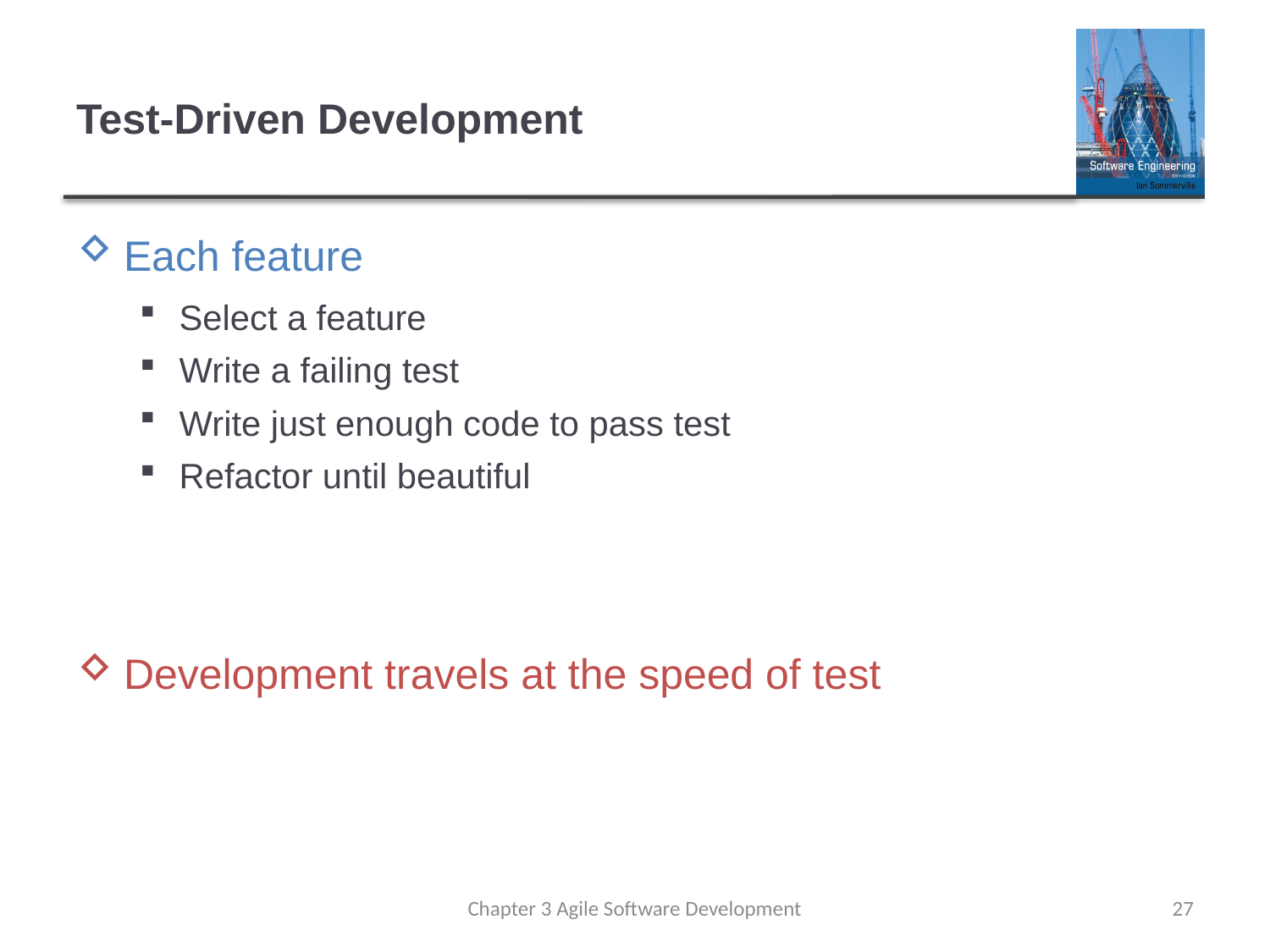

# Test-Driven Development
Each feature
Select a feature
Write a failing test
Write just enough code to pass test
Refactor until beautiful

Development travels at the speed of test

Chapter 3 Agile Software Development
27